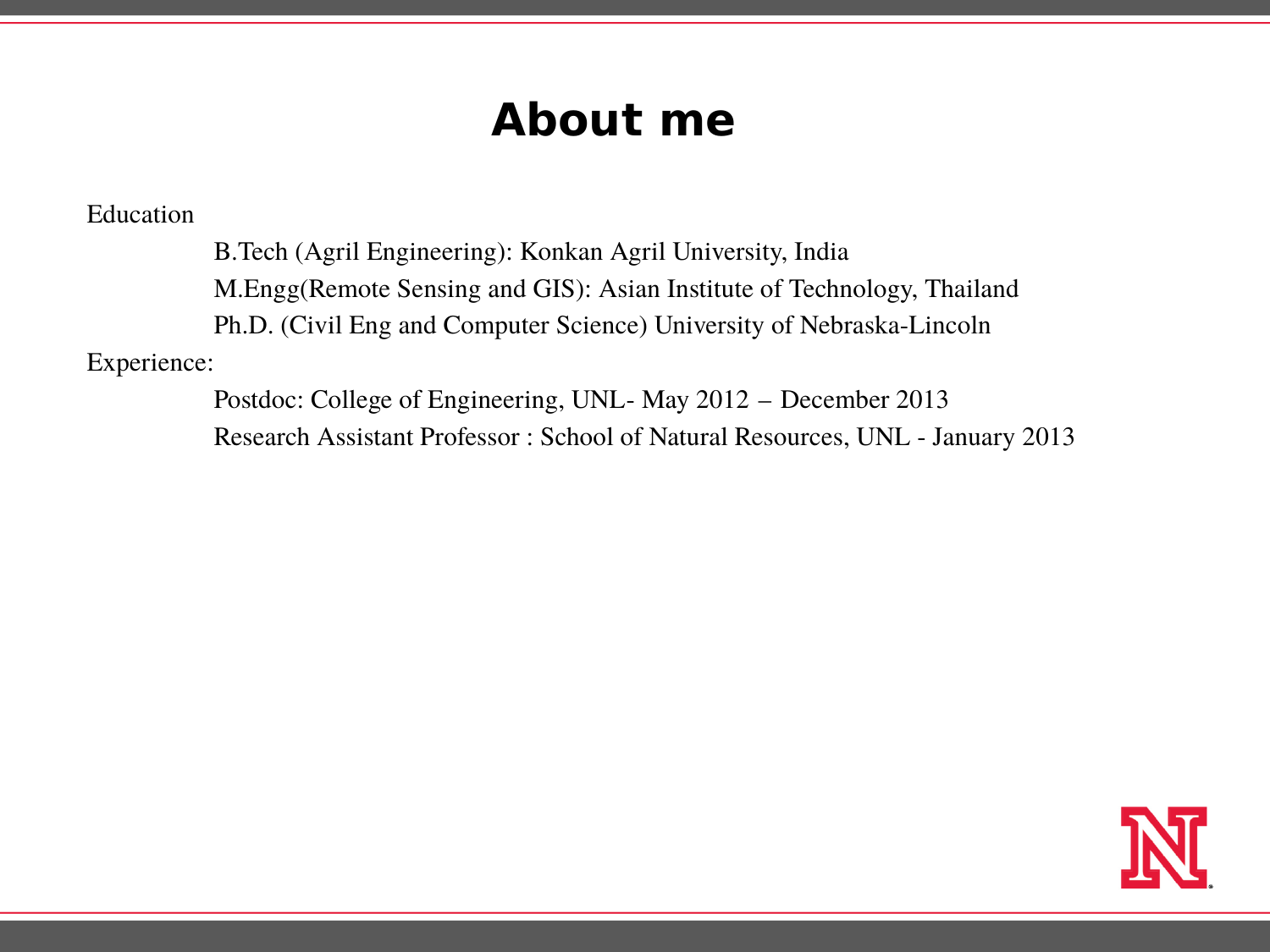

# About me
Education
	B.Tech (Agril Engineering): Konkan Agril University, India
	M.Engg(Remote Sensing and GIS): Asian Institute of Technology, Thailand
	Ph.D. (Civil Eng and Computer Science) University of Nebraska-Lincoln
Experience:
	Postdoc: College of Engineering, UNL- May 2012 – December 2013
	Research Assistant Professor : School of Natural Resources, UNL - January 2013